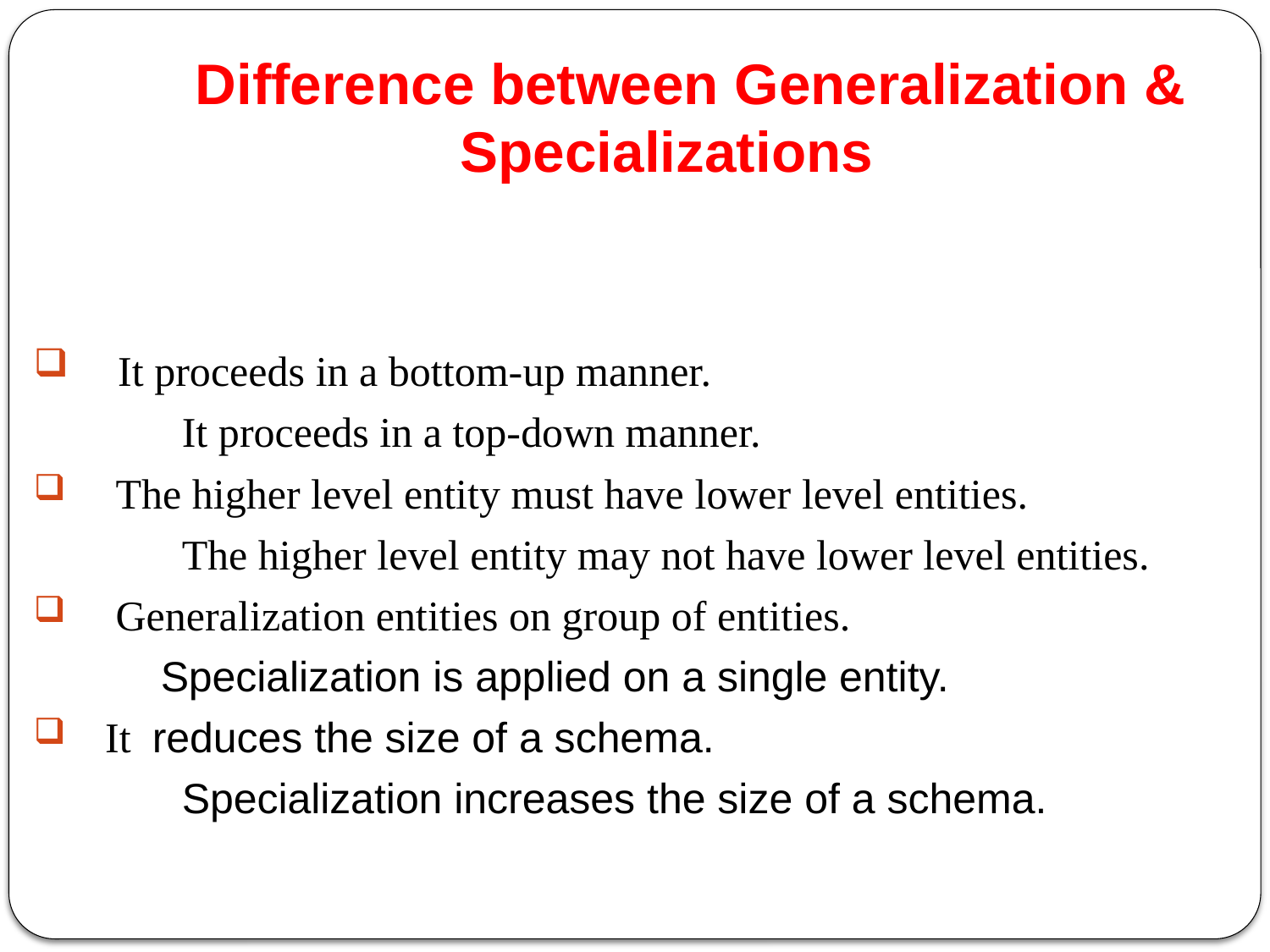

# Difference between Generalization & Specializations

 It proceeds in a bottom-up manner.
              It proceeds in a top-down manner.
 The higher level entity must have lower level entities.
              The higher level entity may not have lower level entities.
 Generalization entities on group of entities.
            Specialization is applied on a single entity.
It  reduces the size of a schema.
              Specialization increases the size of a schema.